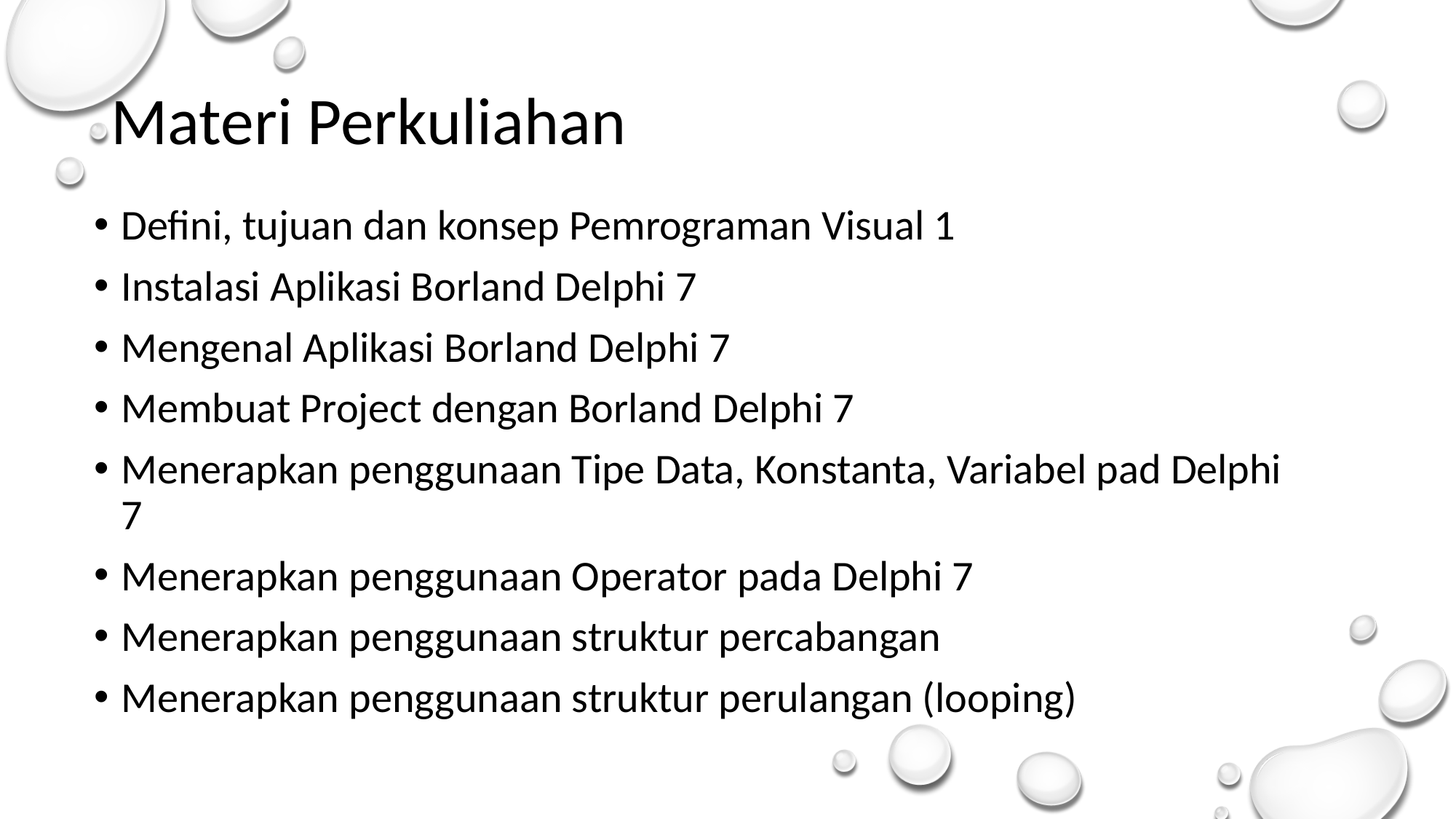

# Materi Perkuliahan
Defini, tujuan dan konsep Pemrograman Visual 1
Instalasi Aplikasi Borland Delphi 7
Mengenal Aplikasi Borland Delphi 7
Membuat Project dengan Borland Delphi 7
Menerapkan penggunaan Tipe Data, Konstanta, Variabel pad Delphi 7
Menerapkan penggunaan Operator pada Delphi 7
Menerapkan penggunaan struktur percabangan
Menerapkan penggunaan struktur perulangan (looping)